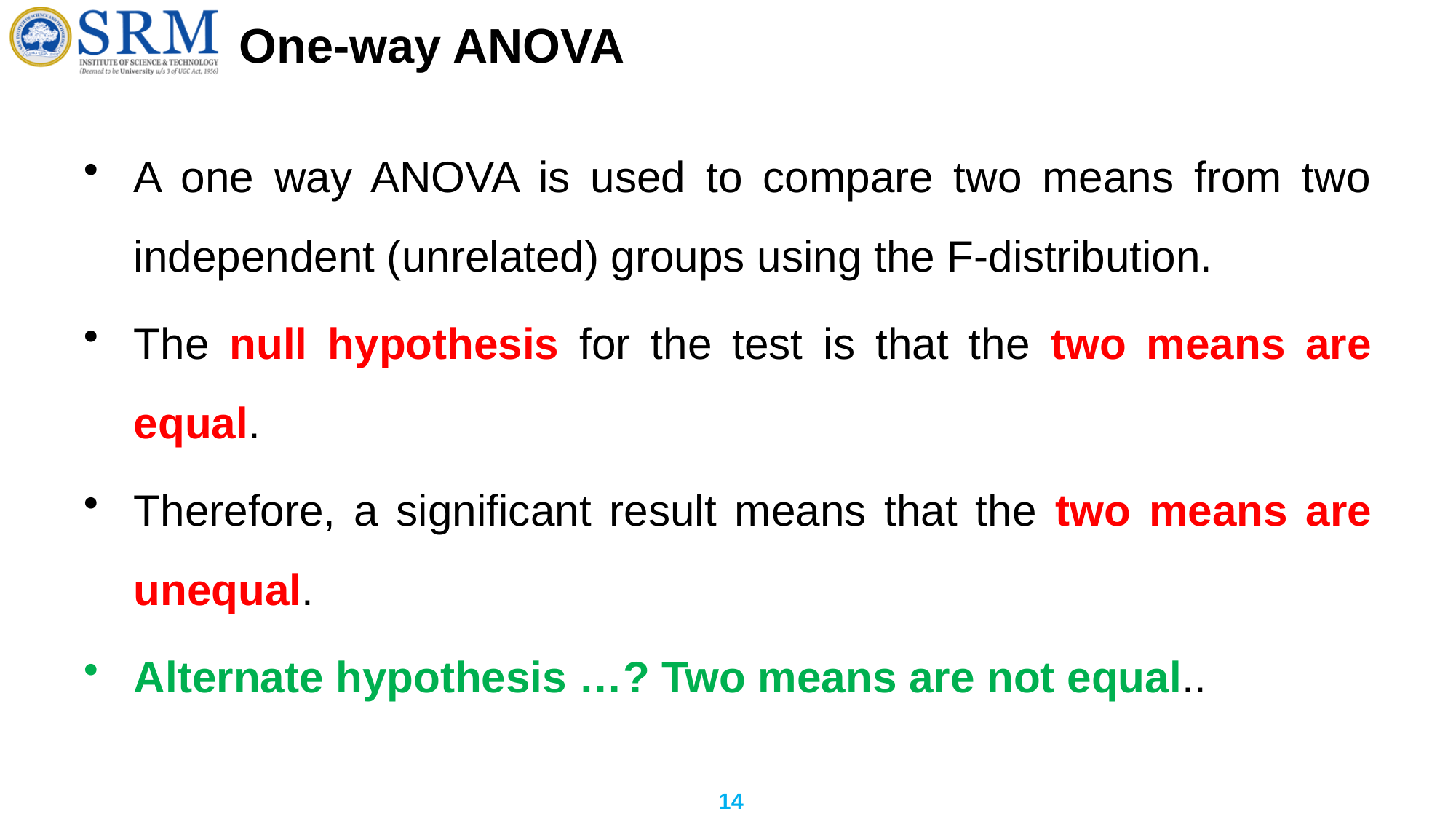

# One-way ANOVA
A one way ANOVA is used to compare two means from two independent (unrelated) groups using the F-distribution.
The null hypothesis for the test is that the two means are equal.
Therefore, a significant result means that the two means are unequal.
Alternate hypothesis …? Two means are not equal..

14